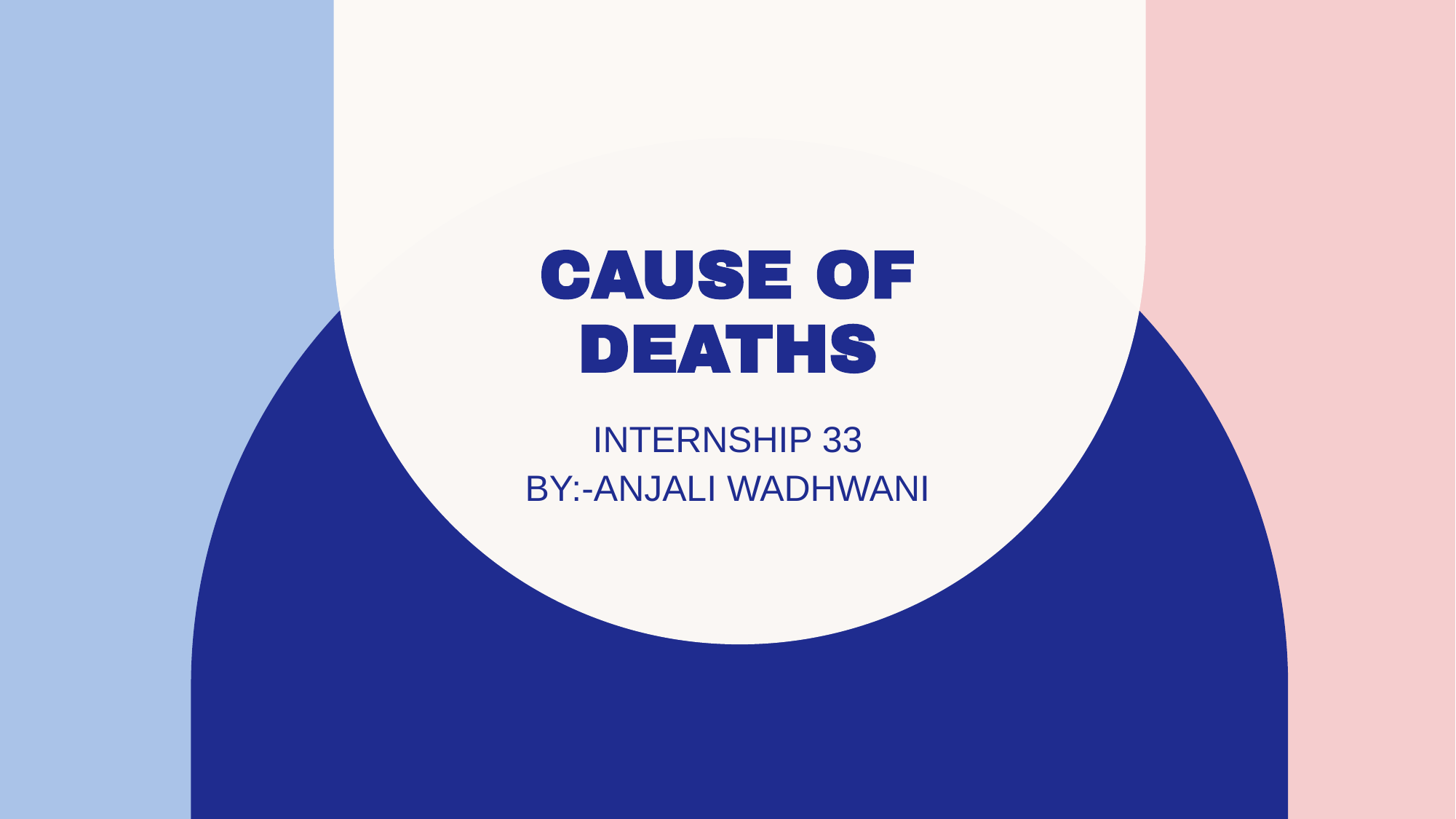

# Cause of deaths
INTERNSHIP 33
BY:-ANJALI WADHWANI